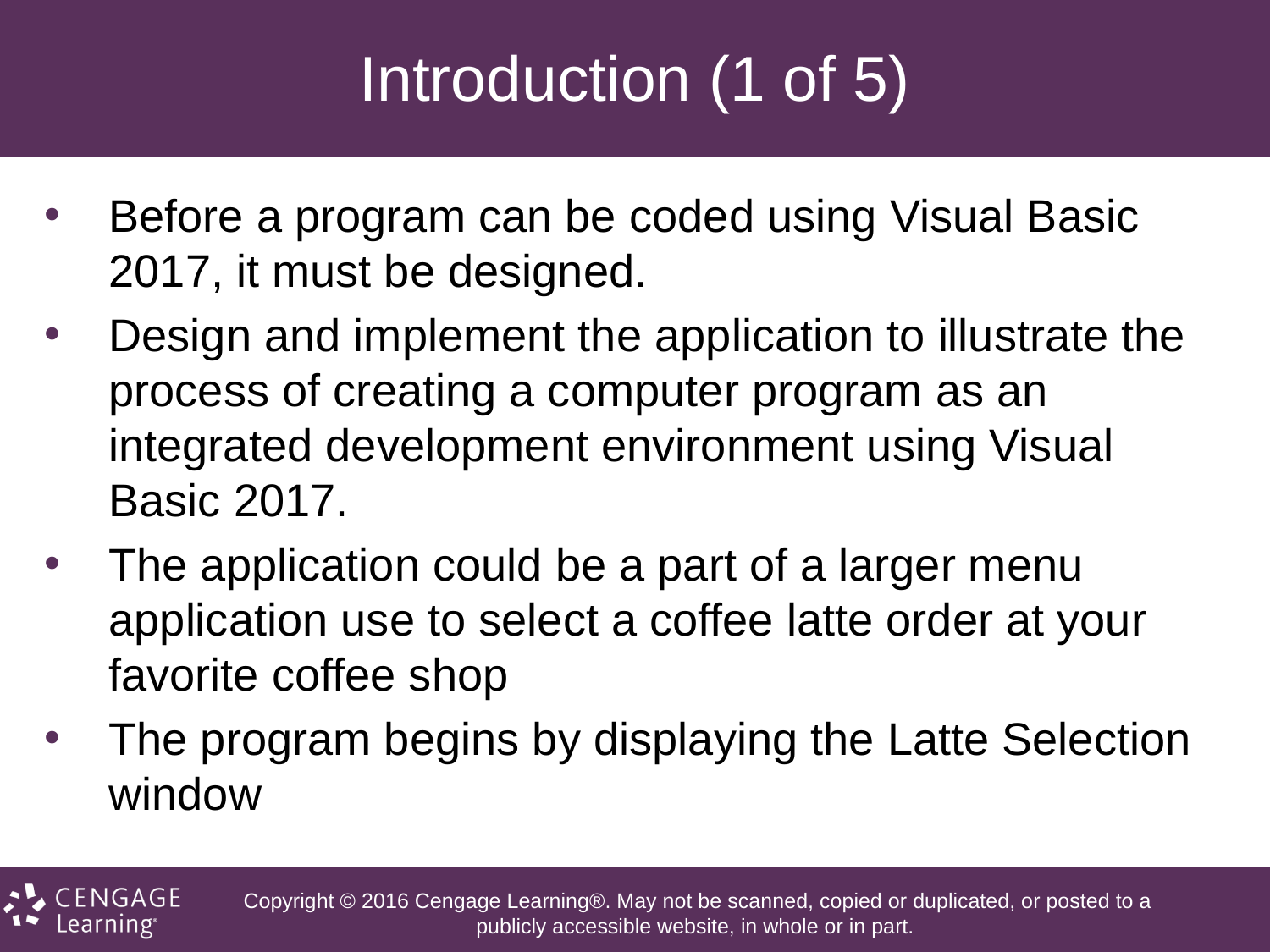

# Introduction (1 of 5)
Before a program can be coded using Visual Basic 2017, it must be designed.
Design and implement the application to illustrate the process of creating a computer program as an integrated development environment using Visual Basic 2017.
The application could be a part of a larger menu application use to select a coffee latte order at your favorite coffee shop
The program begins by displaying the Latte Selection window